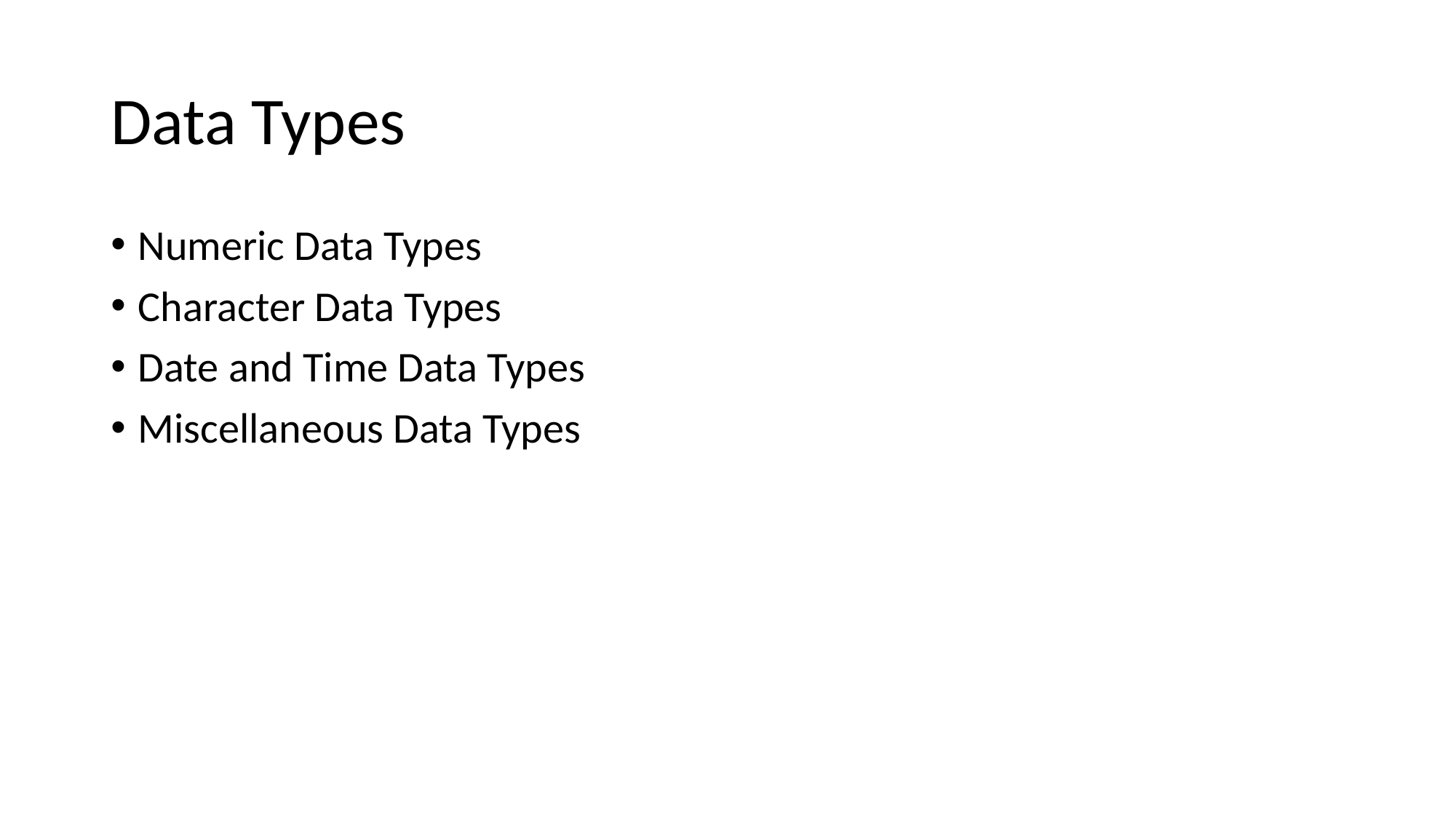

# Data Types
Numeric Data Types
Character Data Types
Date and Time Data Types
Miscellaneous Data Types